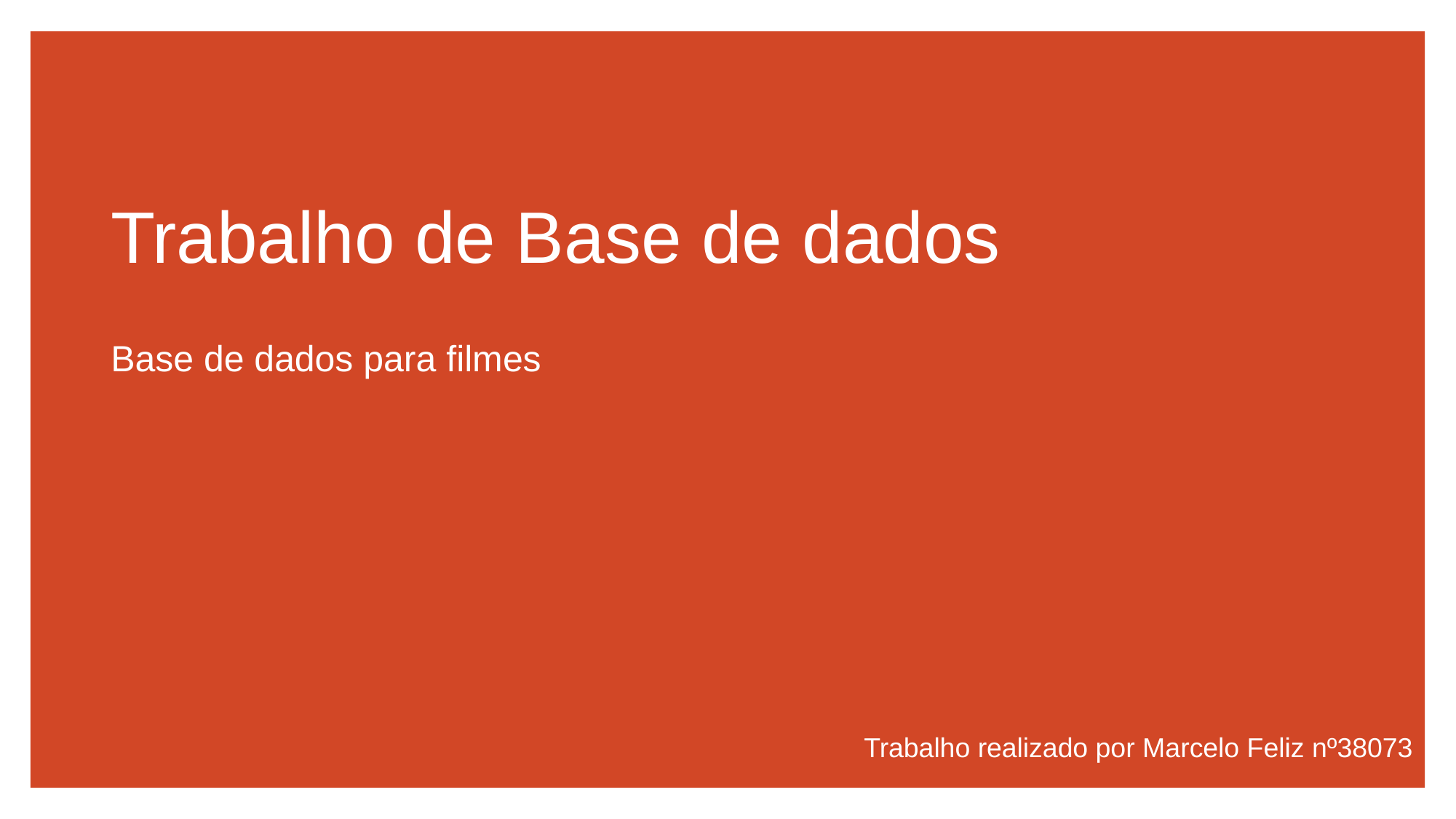

Trabalho de Base de dados
Base de dados para filmes
# Trabalho realizado por Marcelo Feliz nº38073